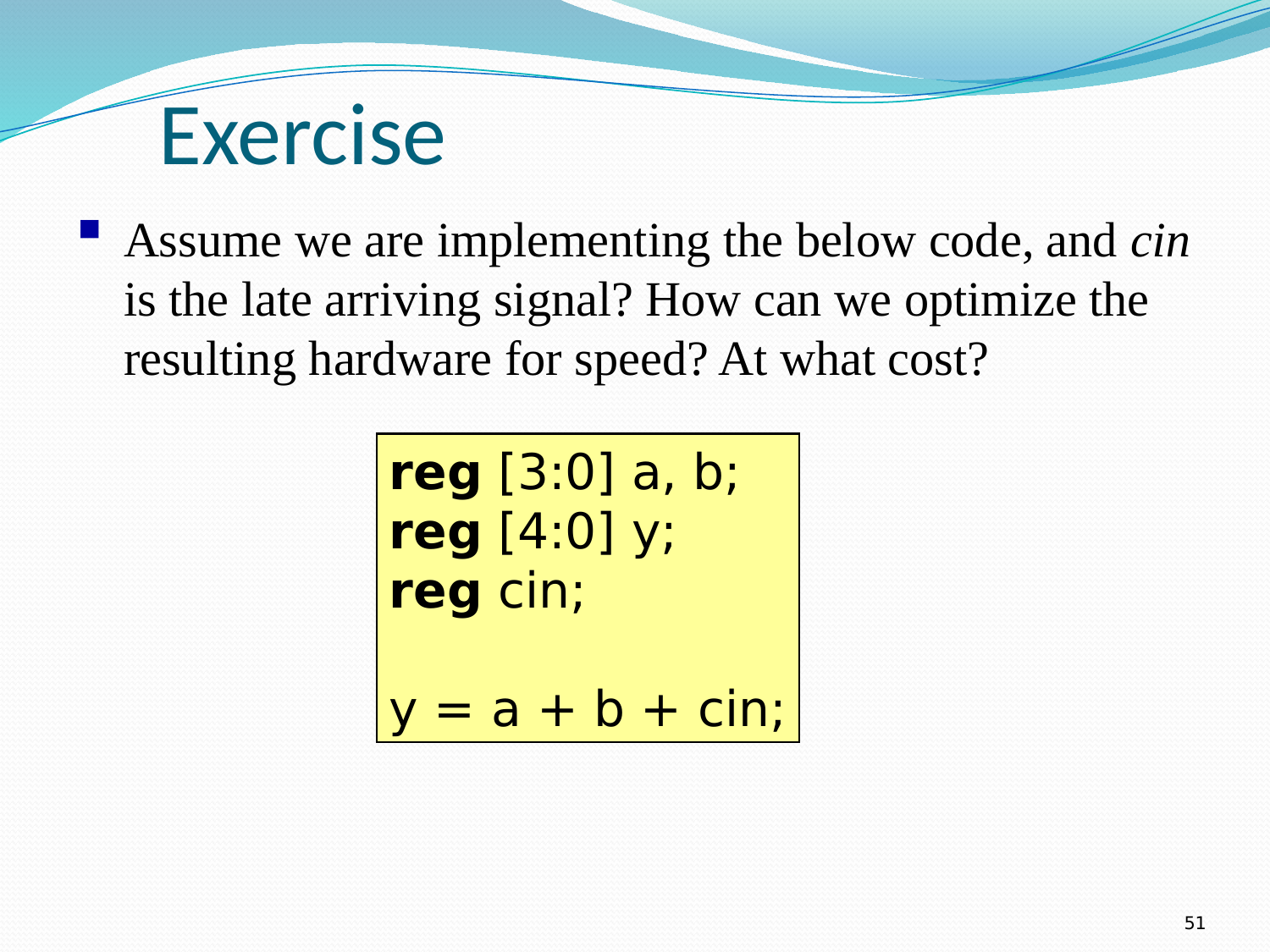

# Exercise
Assume we are implementing the below code, and cin is the late arriving signal? How can we optimize the resulting hardware for speed? At what cost?
reg [3:0] a, b;
reg [4:0] y;
reg cin;

y = a + b + cin;
51